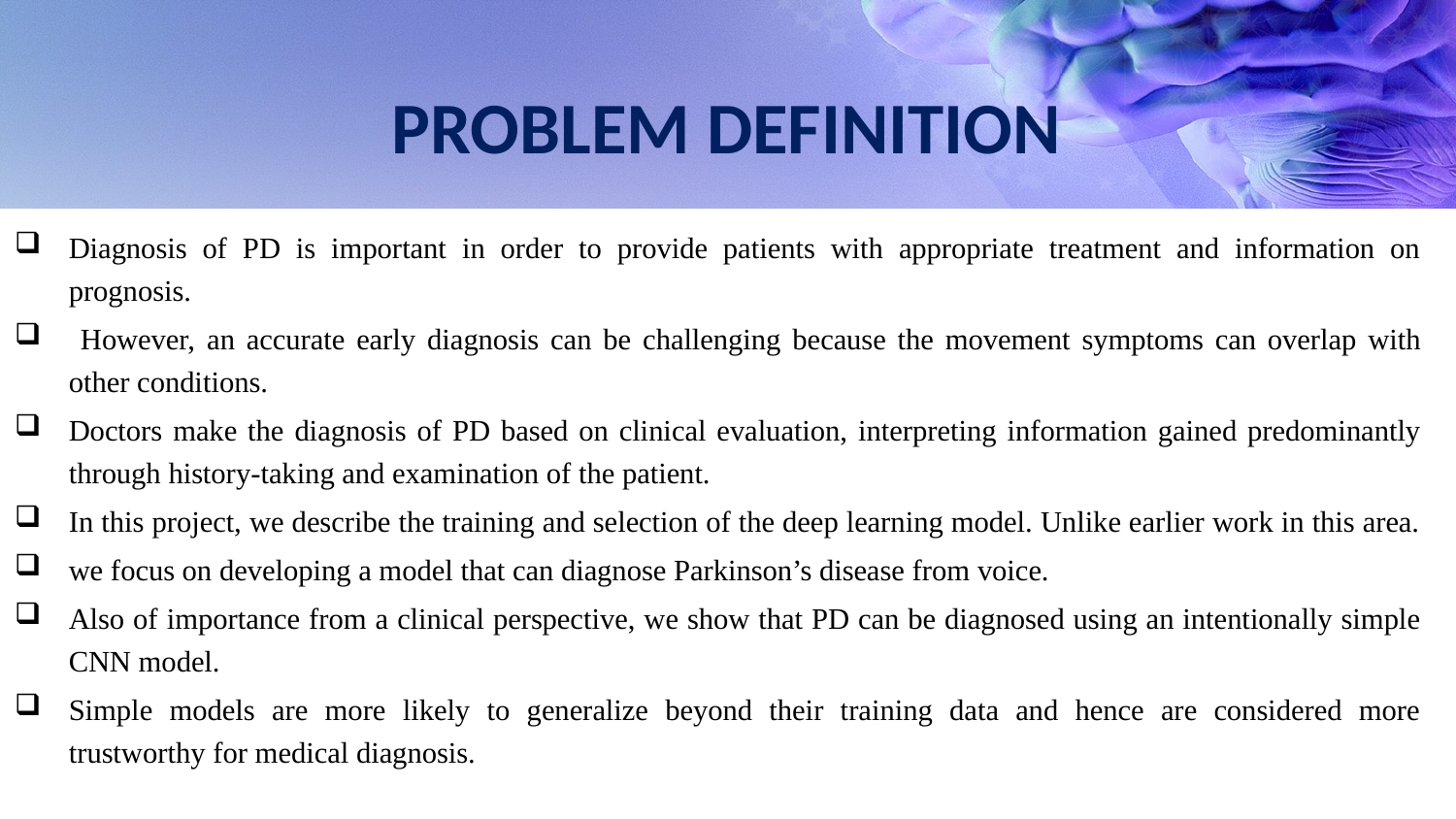

# PROBLEM DEFINITION
Diagnosis of PD is important in order to provide patients with appropriate treatment and information on prognosis.
 However, an accurate early diagnosis can be challenging because the movement symptoms can overlap with other conditions.
Doctors make the diagnosis of PD based on clinical evaluation, interpreting information gained predominantly through history-taking and examination of the patient.
In this project, we describe the training and selection of the deep learning model. Unlike earlier work in this area.
we focus on developing a model that can diagnose Parkinson’s disease from voice.
Also of importance from a clinical perspective, we show that PD can be diagnosed using an intentionally simple CNN model.
Simple models are more likely to generalize beyond their training data and hence are considered more trustworthy for medical diagnosis.